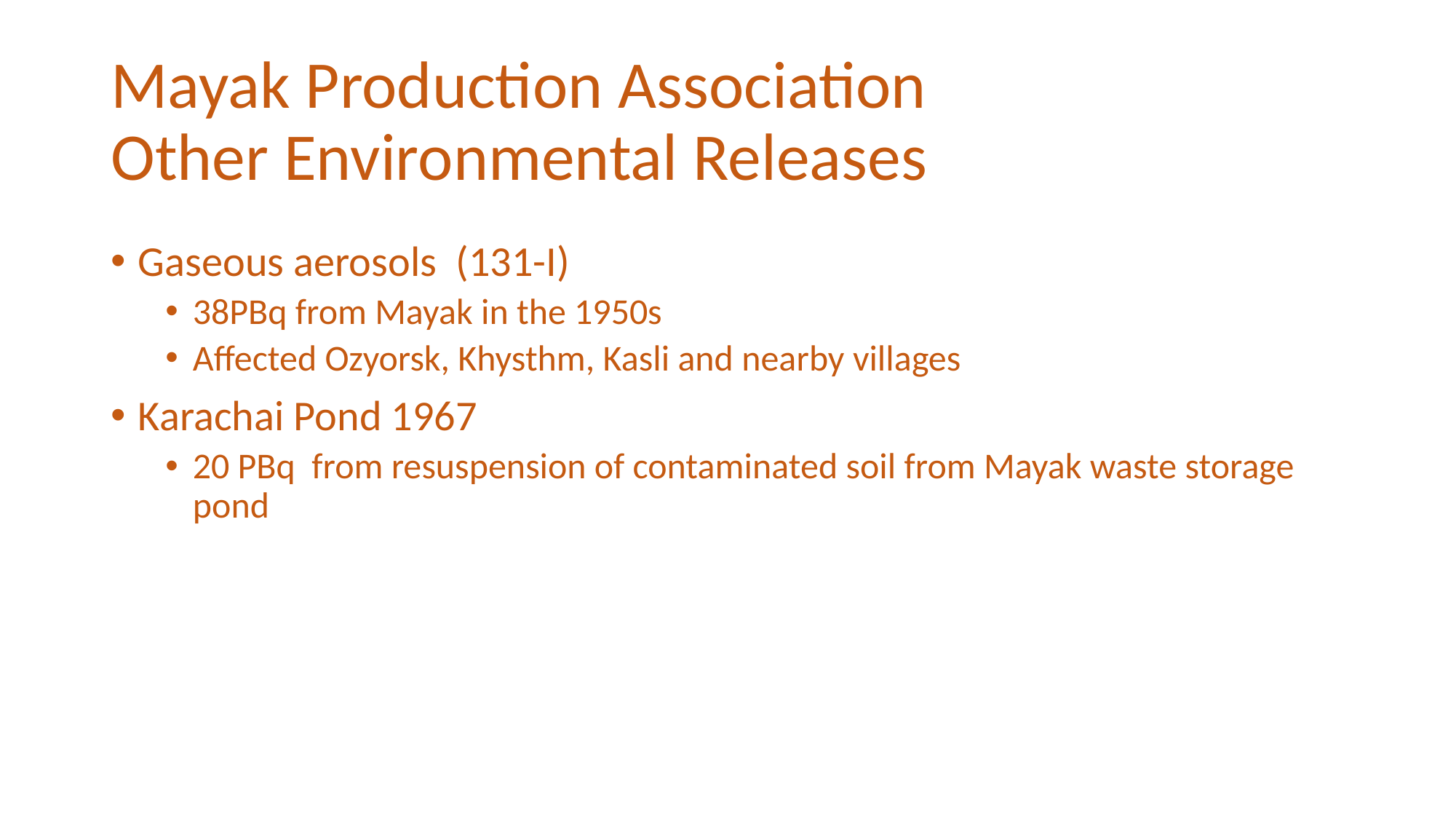

Mayak Production Association
Other Environmental Releases
Gaseous aerosols  (131-I)
38PBq from Mayak in the 1950s
Affected Ozyorsk, Khysthm, Kasli and nearby villages
Karachai Pond 1967
20 PBq  from resuspension of contaminated soil from Mayak waste storage pond